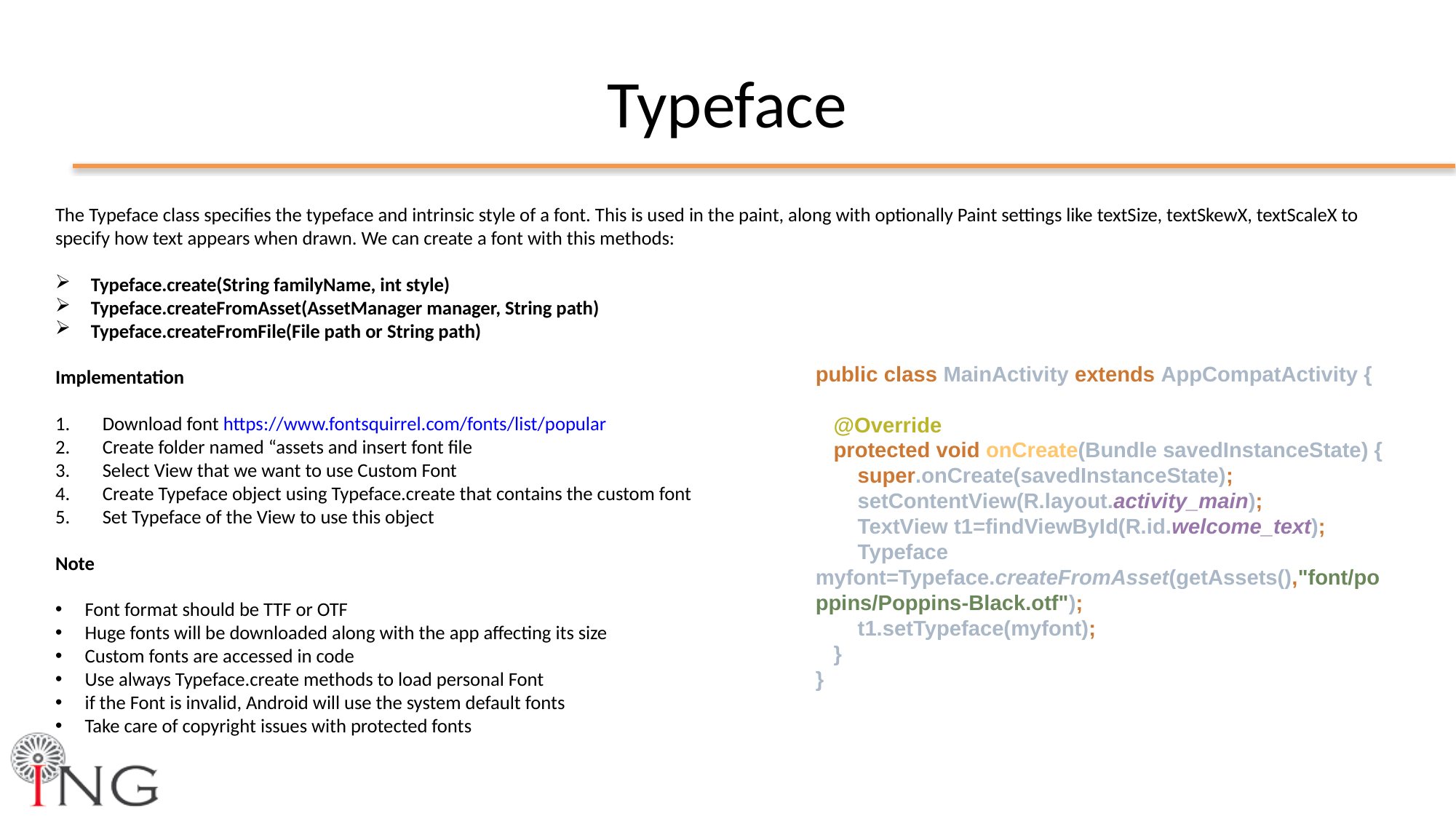

# Typeface
The Typeface class specifies the typeface and intrinsic style of a font. This is used in the paint, along with optionally Paint settings like textSize, textSkewX, textScaleX to specify how text appears when drawn. We can create a font with this methods:

Typeface.create(String familyName, int style)
Typeface.createFromAsset(AssetManager manager, String path)
Typeface.createFromFile(File path or String path)

Implementation

Download font https://www.fontsquirrel.com/fonts/list/popular
Create folder named “assets and insert font file
Select View that we want to use Custom Font
Create Typeface object using Typeface.create that contains the custom font
Set Typeface of the View to use this object

Note

Font format should be TTF or OTF
Huge fonts will be downloaded along with the app affecting its size
Custom fonts are accessed in code
Use always Typeface.create methods to load personal Font
if the Font is invalid, Android will use the system default fonts
Take care of copyright issues with protected fonts
public class MainActivity extends AppCompatActivity {
   @Override
   protected void onCreate(Bundle savedInstanceState) {
       super.onCreate(savedInstanceState);
       setContentView(R.layout.activity_main);
       TextView t1=findViewById(R.id.welcome_text);
       Typeface myfont=Typeface.createFromAsset(getAssets(),"font/poppins/Poppins-Black.otf");
       t1.setTypeface(myfont);
   }
}